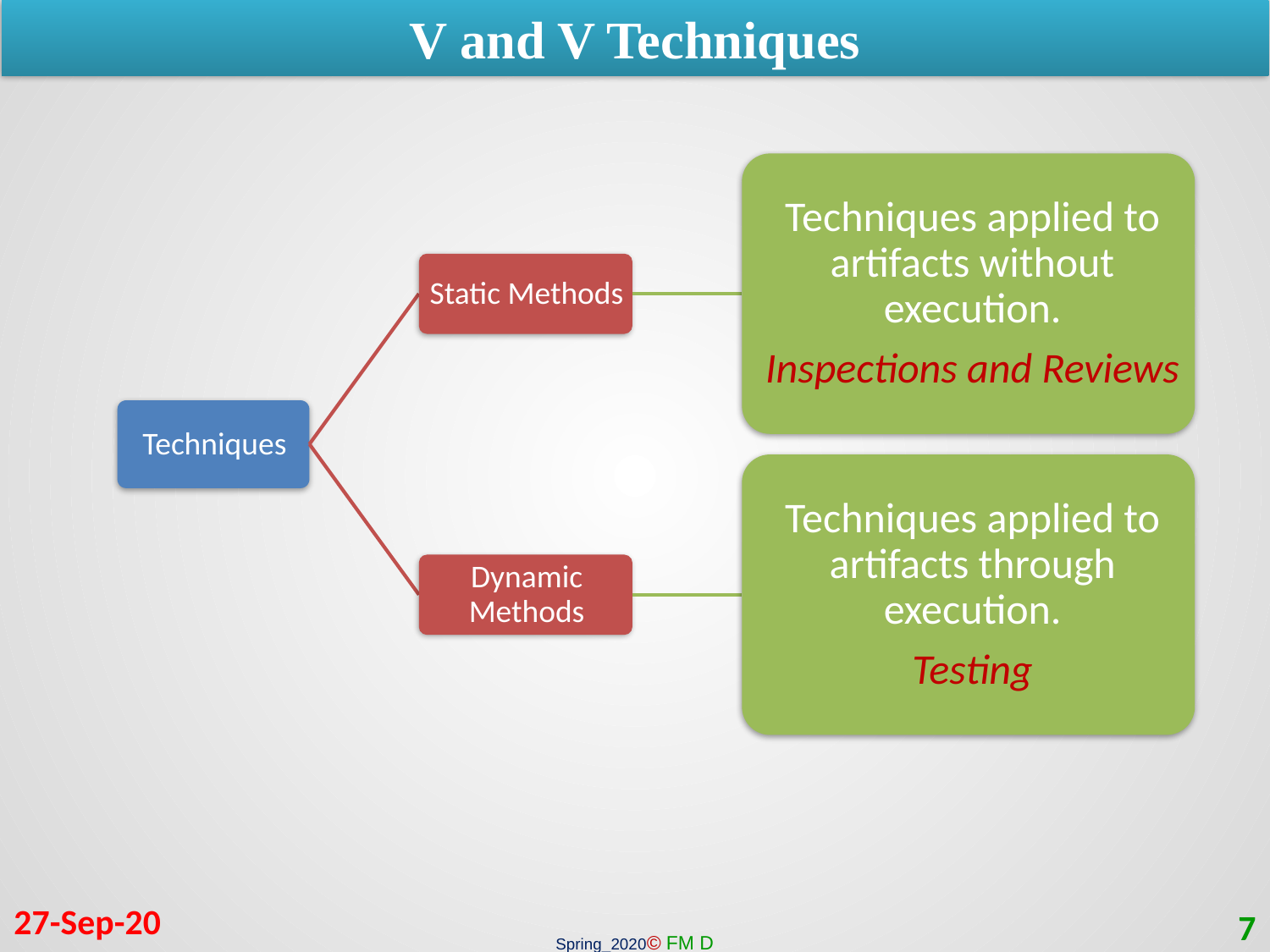

V and V Techniques
Techniques

Static Methods

Techniques applied to artifacts without execution.
Inspections and Reviews

Dynamic Methods

Techniques applied to artifacts through execution.
Testing
27-Sep-20
7